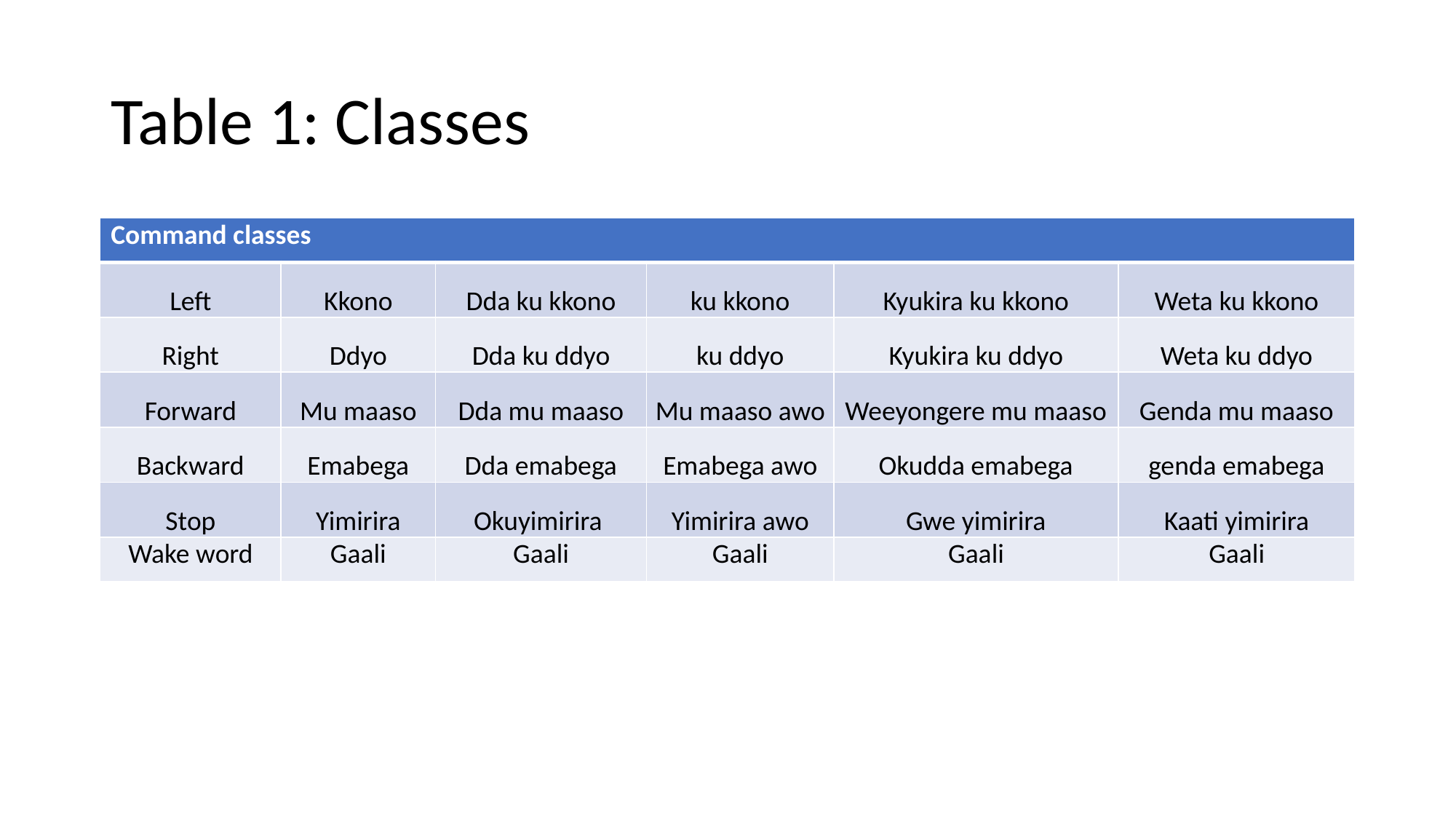

# Table 1: Classes
| Command classes |  |  |  |  |  |
| --- | --- | --- | --- | --- | --- |
| Left | Kkono | Dda ku kkono | ku kkono | Kyukira ku kkono | Weta ku kkono |
| Right | Ddyo | Dda ku ddyo | ku ddyo | Kyukira ku ddyo | Weta ku ddyo |
| Forward | Mu maaso | Dda mu maaso | Mu maaso awo | Weeyongere mu maaso | Genda mu maaso |
| Backward | Emabega | Dda emabega | Emabega awo | Okudda emabega | genda emabega |
| Stop | Yimirira | Okuyimirira | Yimirira awo | Gwe yimirira | Kaati yimirira |
| Wake word | Gaali | Gaali | Gaali | Gaali | Gaali |